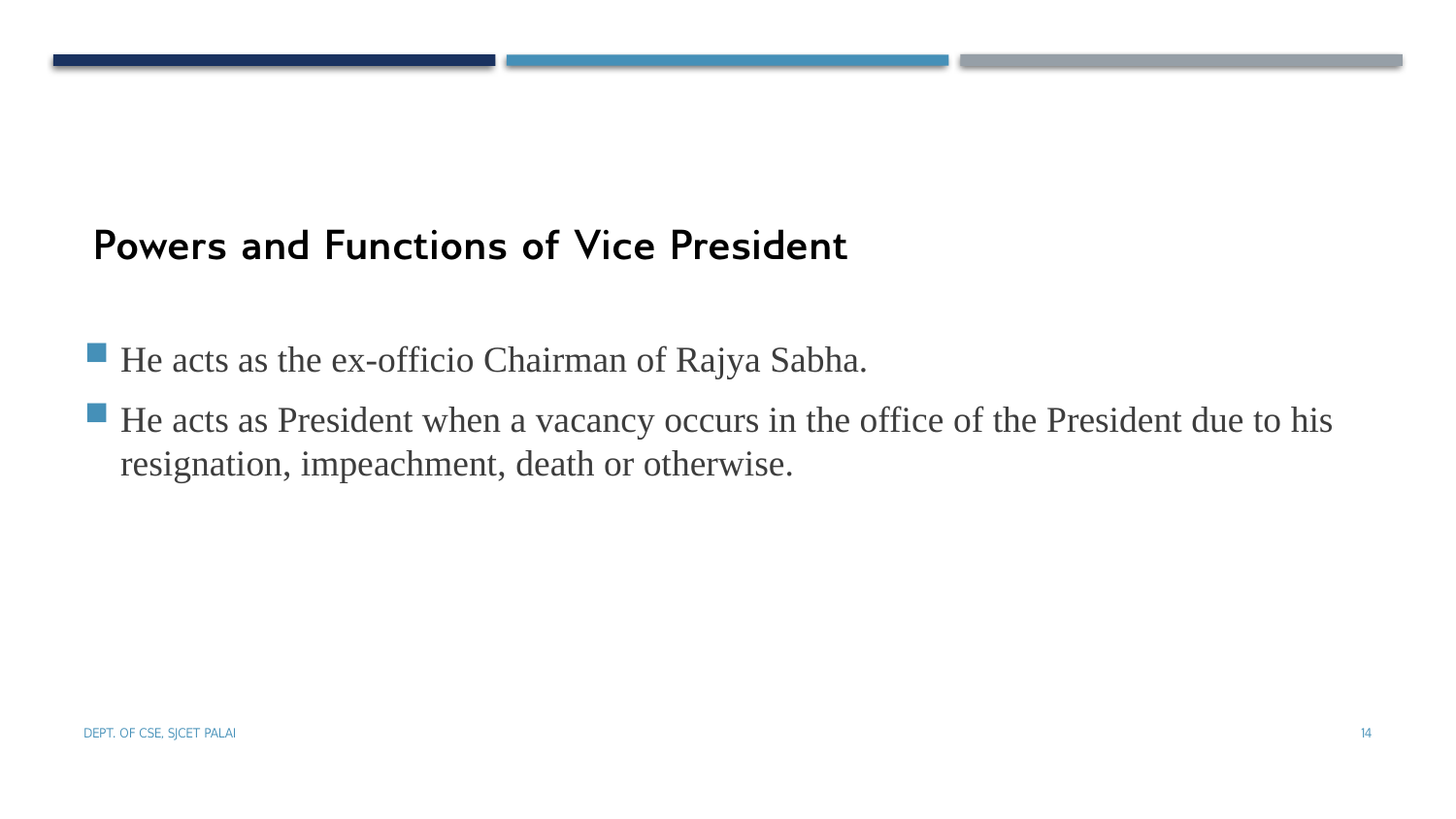

He acts as the ex-officio Chairman of Rajya Sabha.
He acts as President when a vacancy occurs in the office of the President due to his resignation, impeachment, death or otherwise.
Powers and Functions of Vice President
Dept. of CSE, SJCET Palai
14